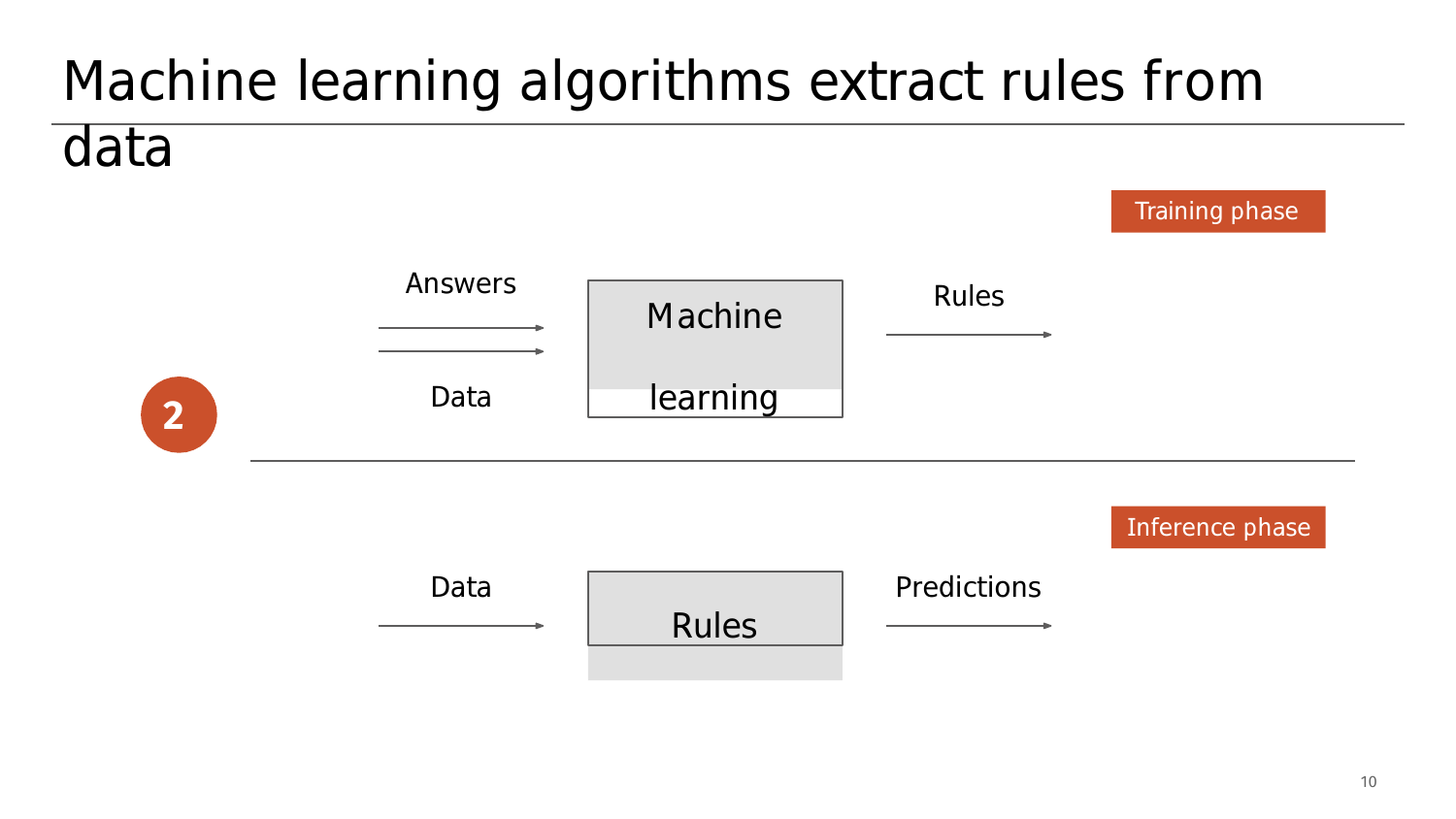

# Machine learning algorithms extract rules from data

Training phase
Answers
Rules
Machine  learning

Data

2

Inference phase
Predictions
Data
Rules

10